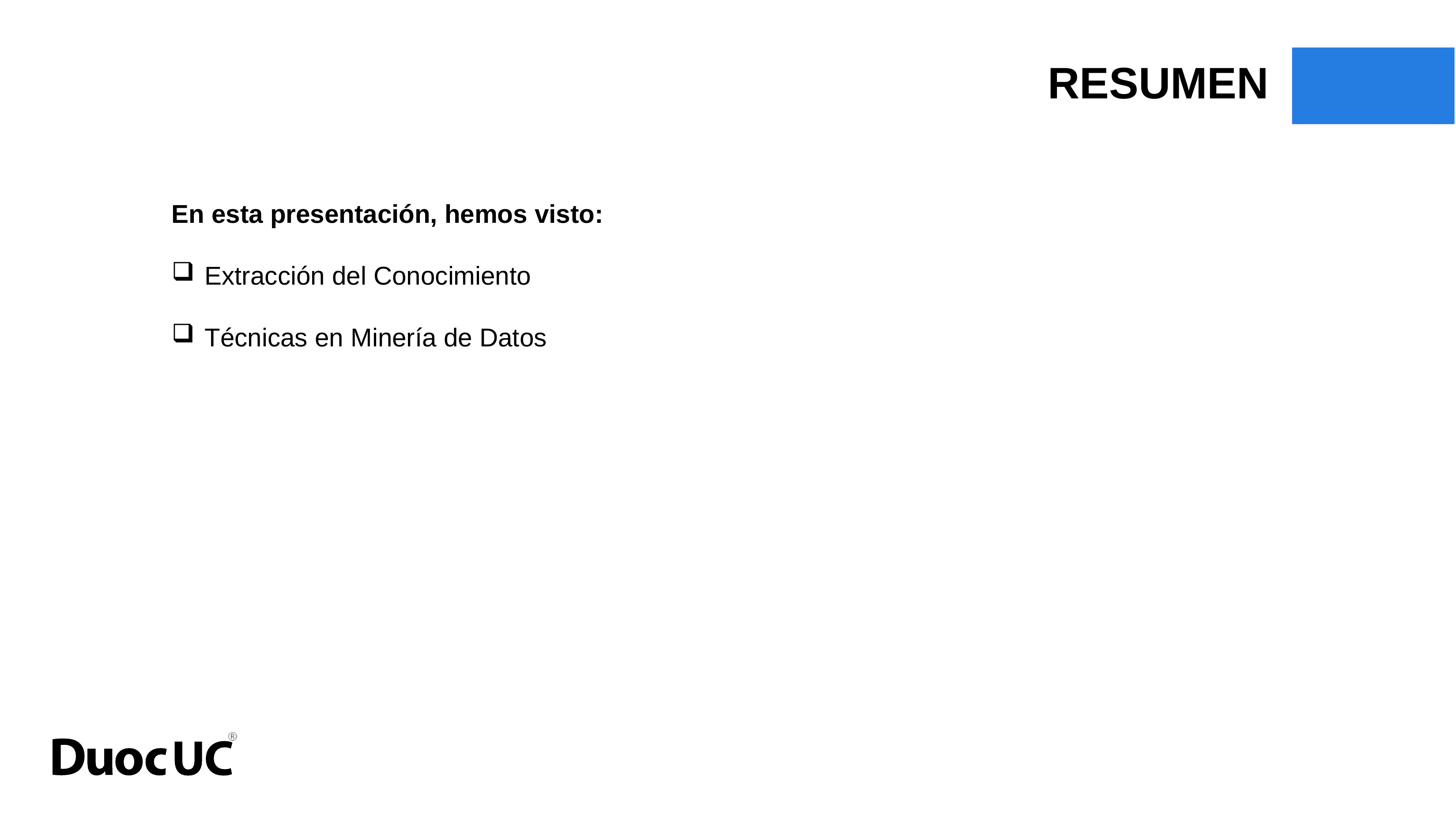

RESUMEN
En esta presentación, hemos visto:

Extracción del Conocimiento

Técnicas en Minería de Datos